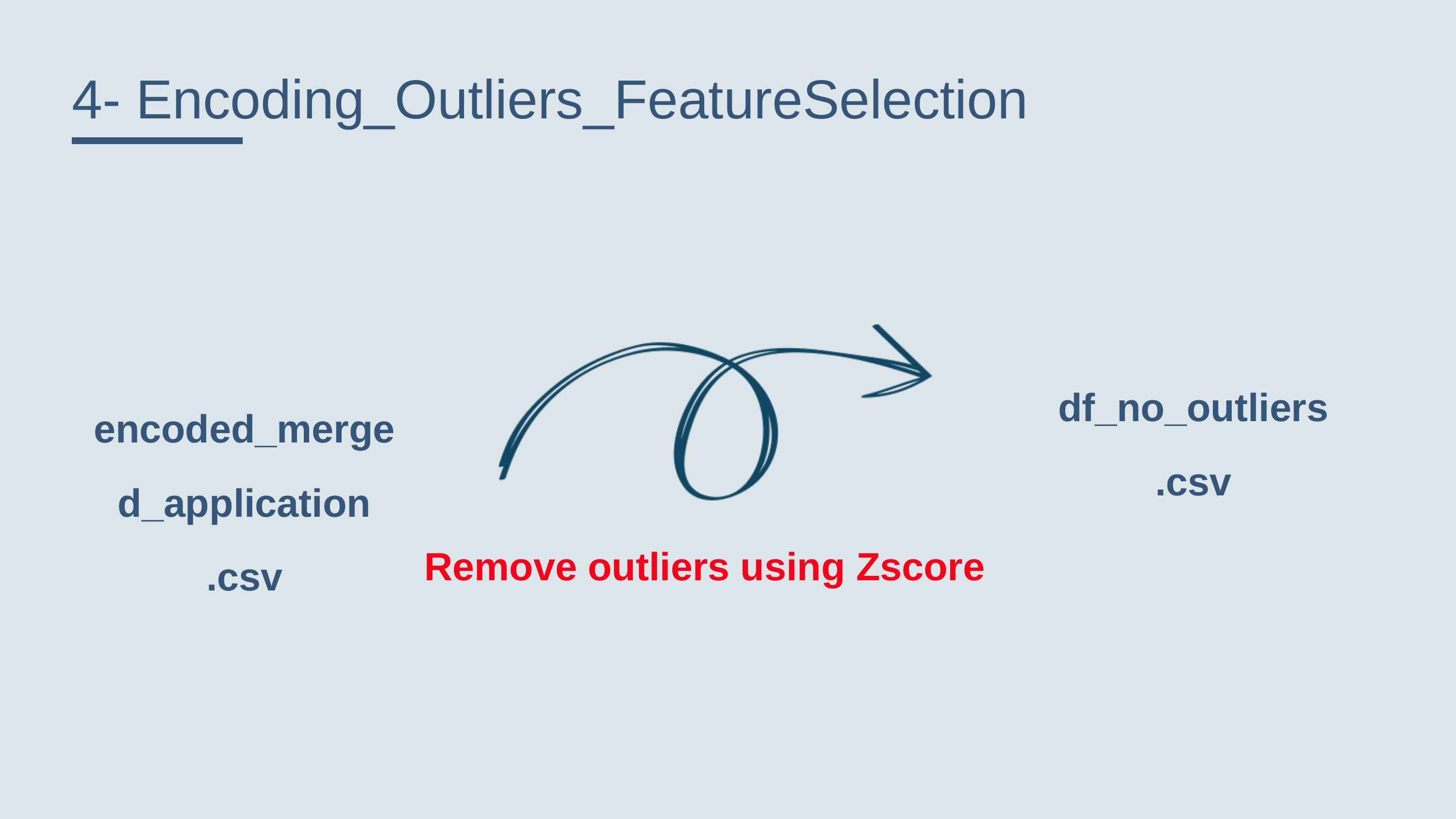

4- Encoding_Outliers_FeatureSelection

df_no_outliers
.csv

encoded_merged_application
.csv

Remove outliers using Zscore